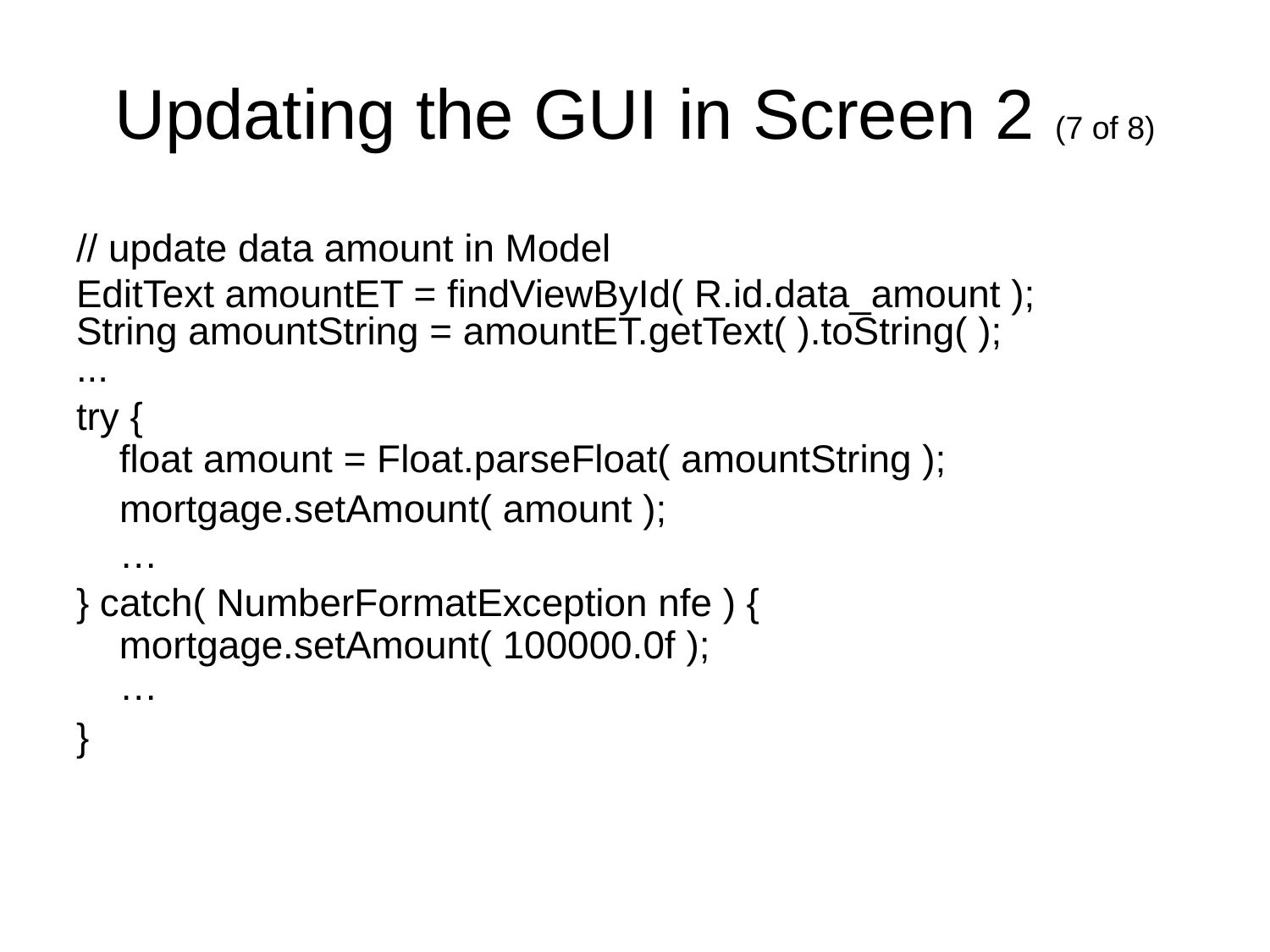

# Updating the GUI in Screen 2 (7 of 8)
// update data amount in Model
EditText amountET = findViewById( R.id.data_amount );
String amountString = amountET.getText( ).toString( );
...
try {
    float amount = Float.parseFloat( amountString );
    mortgage.setAmount( amount );
    …
} catch( NumberFormatException nfe ) {
    mortgage.setAmount( 100000.0f );
    …
}